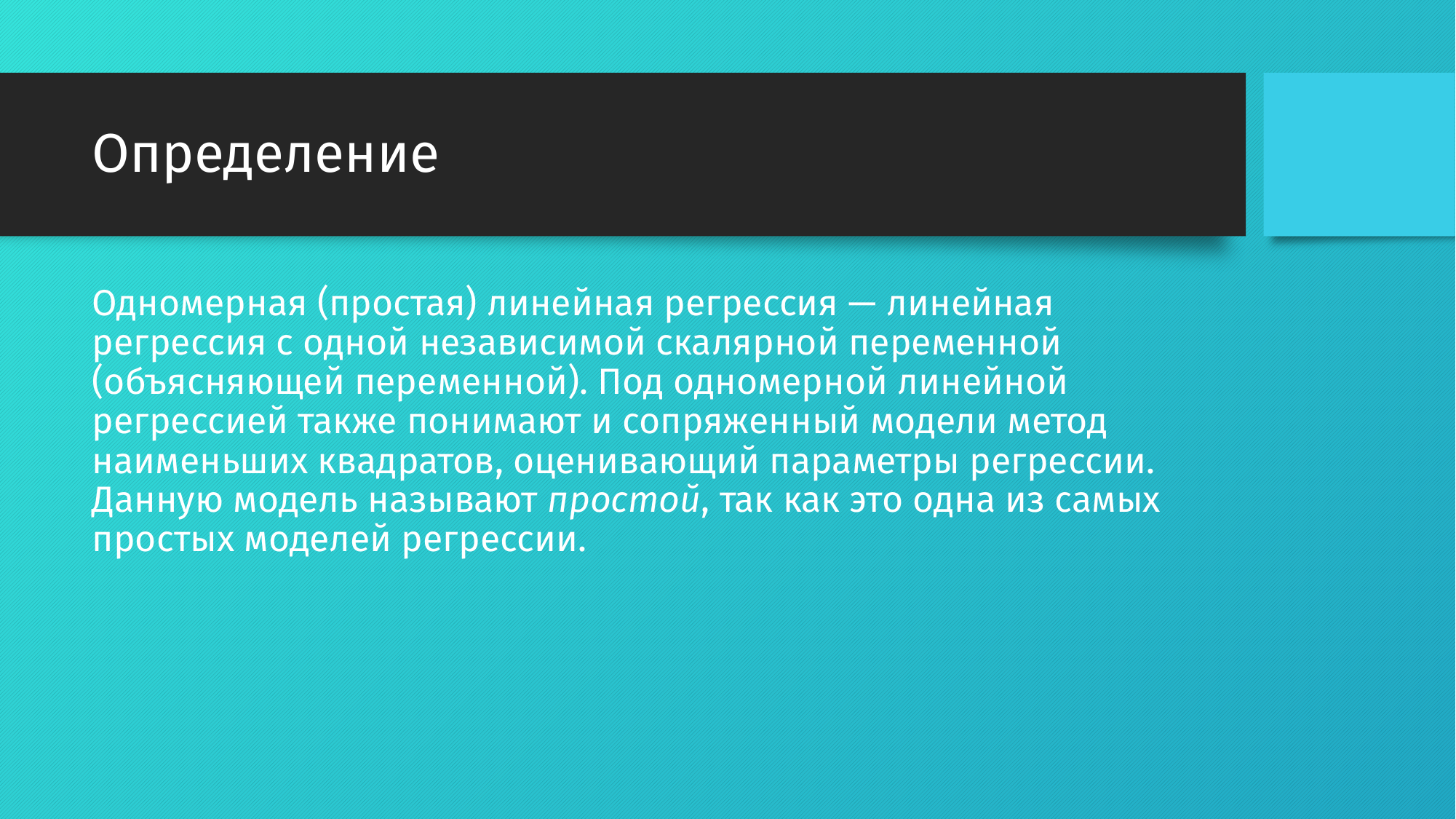

# Определение
Одномерная (простая) линейная регрессия — линейная регрессия с одной независимой скалярной переменной (объясняющей переменной). Под одномерной линейной регрессией также понимают и сопряженный модели метод наименьших квадратов, оценивающий параметры регрессии. Данную модель называют простой, так как это одна из самых простых моделей регрессии.